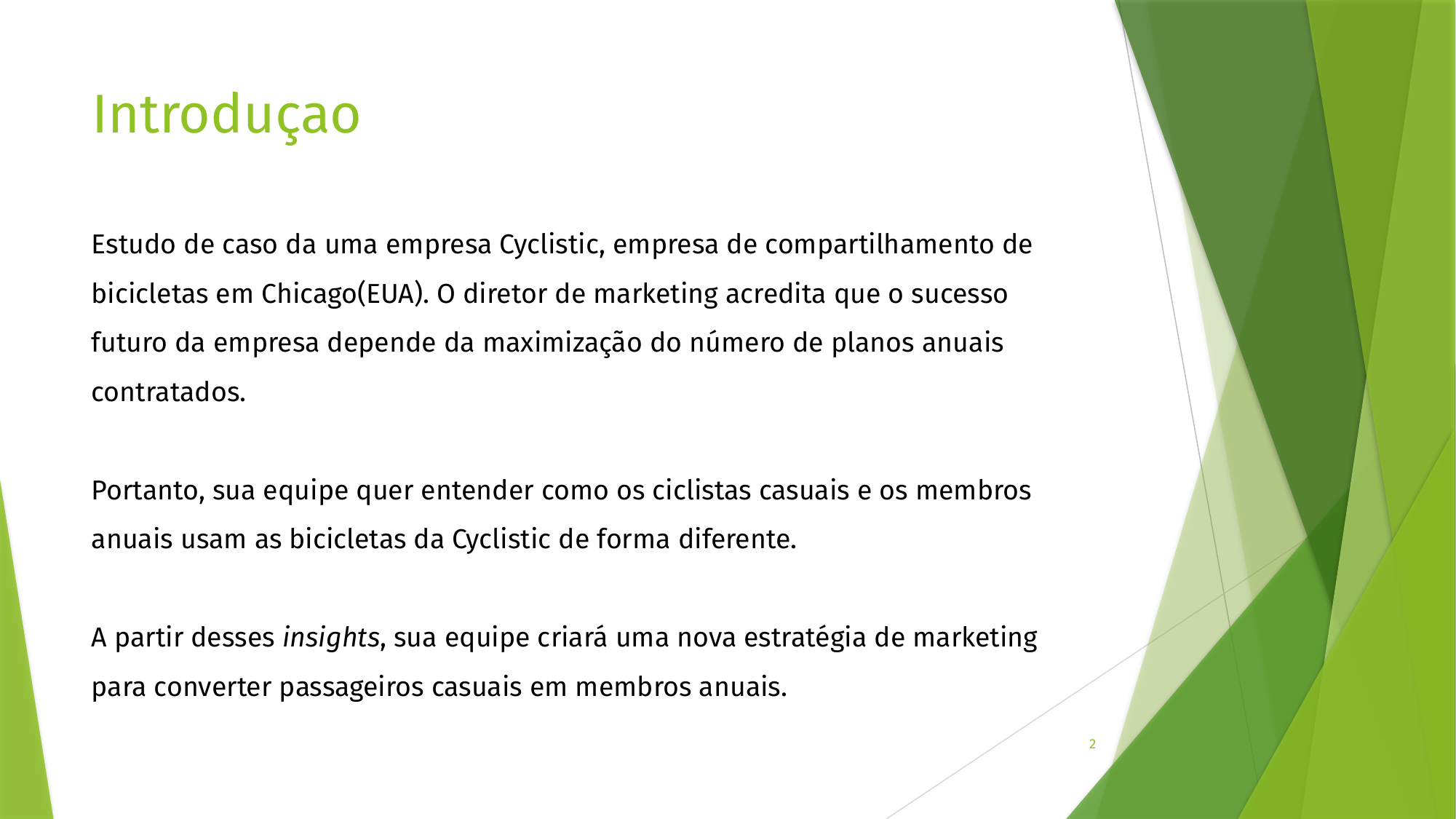

# Introduçao
Estudo de caso da uma empresa Cyclistic, empresa de compartilhamento de bicicletas em Chicago(EUA). O diretor de marketing acredita que o sucesso futuro da empresa depende da maximização do número de planos anuais contratados.

Portanto, sua equipe quer entender como os ciclistas casuais e os membros anuais usam as bicicletas da Cyclistic de forma diferente.

A partir desses insights, sua equipe criará uma nova estratégia de marketing para converter passageiros casuais em membros anuais.
2